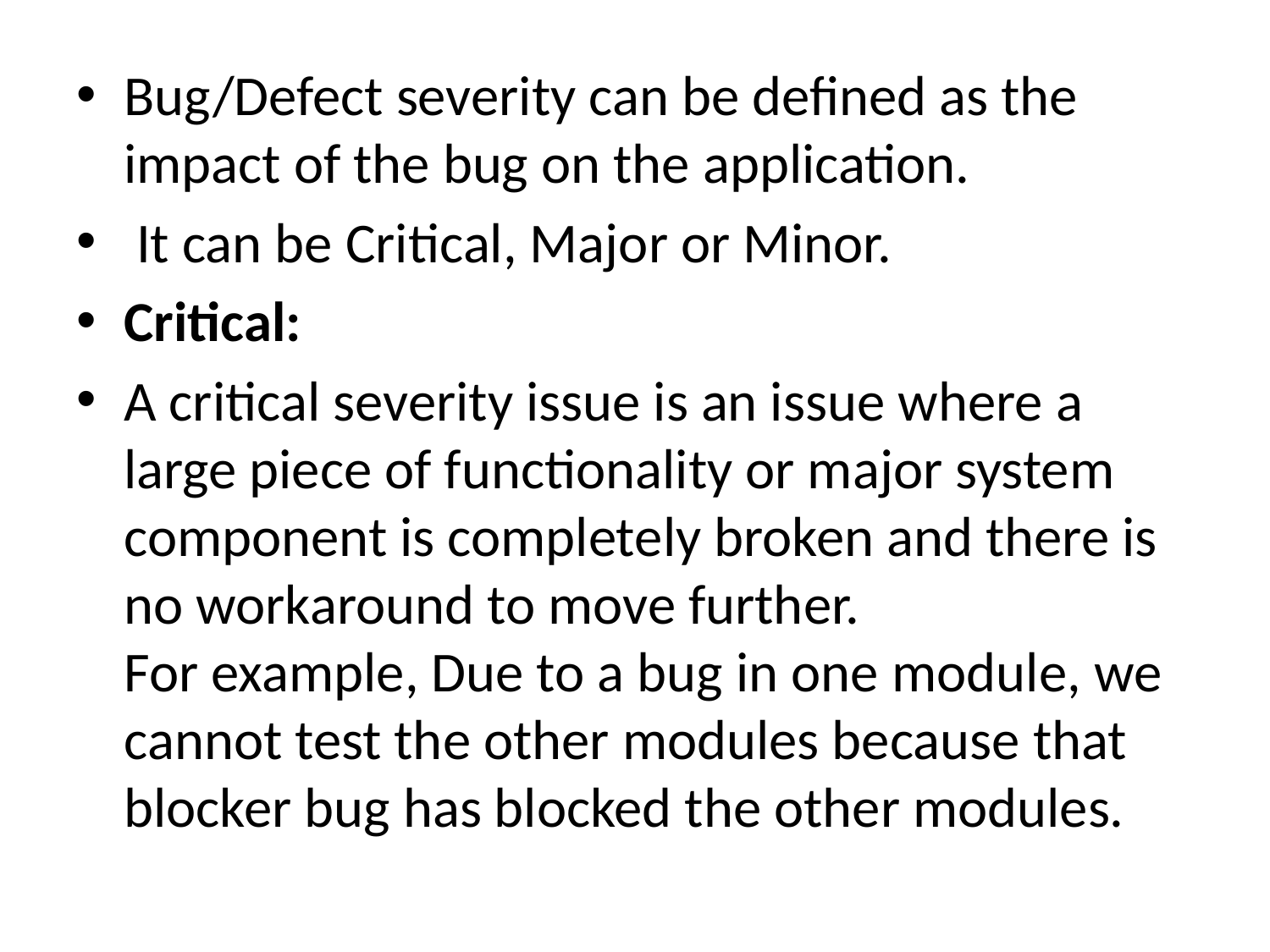

Bug/Defect severity can be defined as the impact of the bug on the application.
 It can be Critical, Major or Minor.
Critical:
A critical severity issue is an issue where a large piece of functionality or major system component is completely broken and there is no workaround to move further.
For example, Due to a bug in one module, we cannot test the other modules because that blocker bug has blocked the other modules.